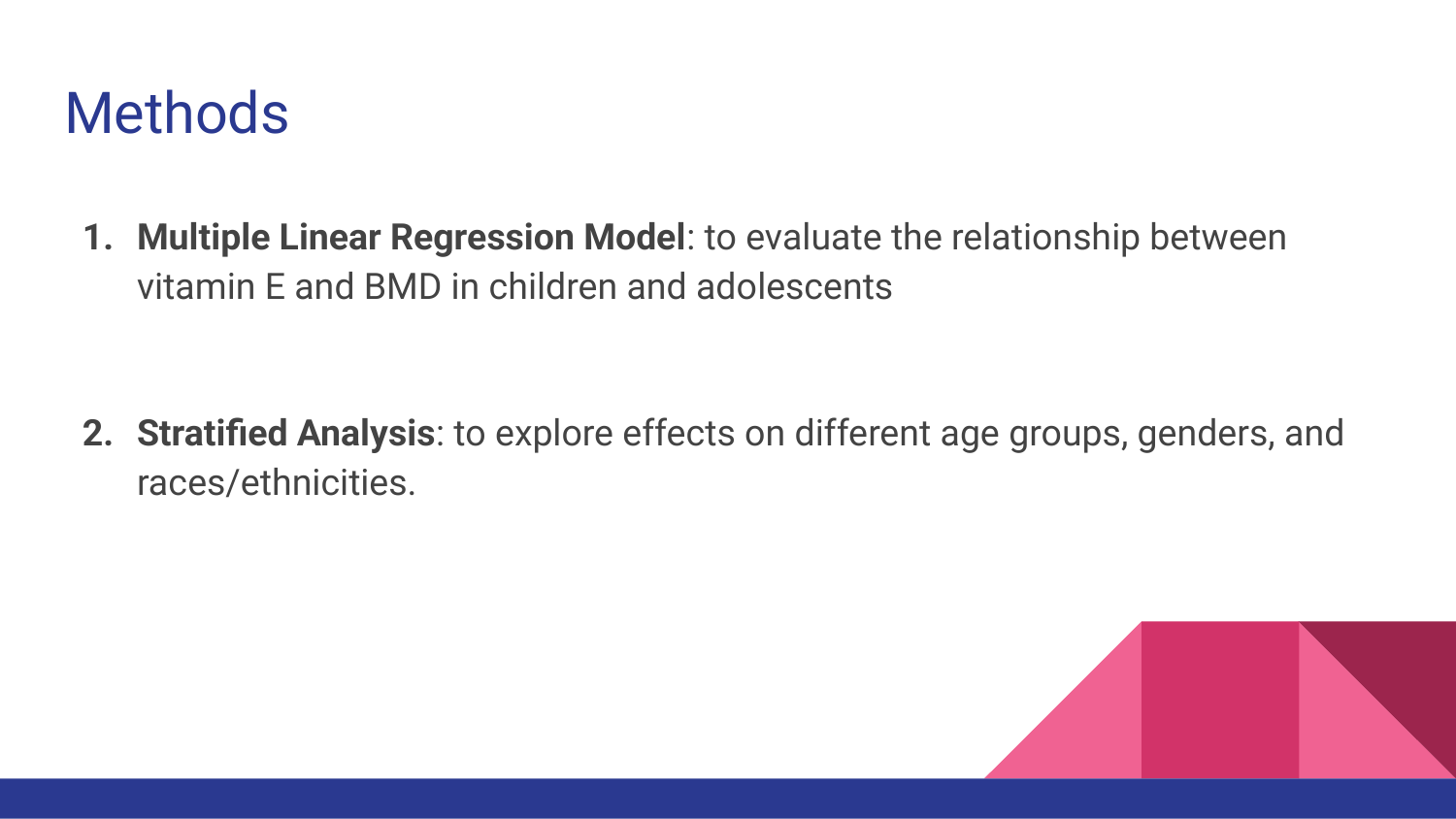

# Methods
Multiple Linear Regression Model: to evaluate the relationship between vitamin E and BMD in children and adolescents

Stratified Analysis: to explore effects on different age groups, genders, and races/ethnicities.